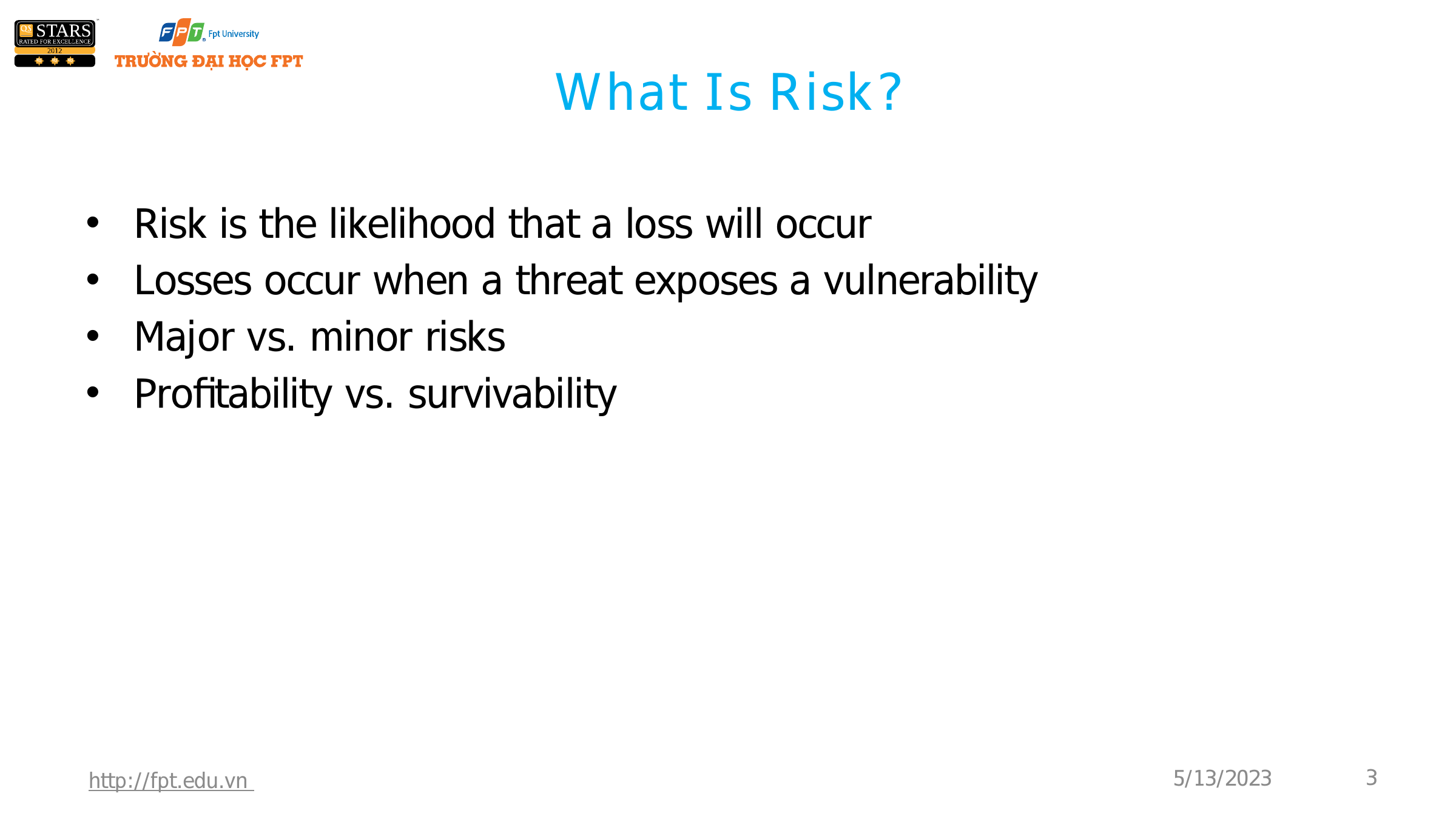

# What Is Risk?
Risk is the likelihood that a loss will occur
Losses occur when a threat exposes a vulnerability
Major vs. minor risks
Profitability vs. survivability
http://fpt.edu.vn
5/13/2023
3